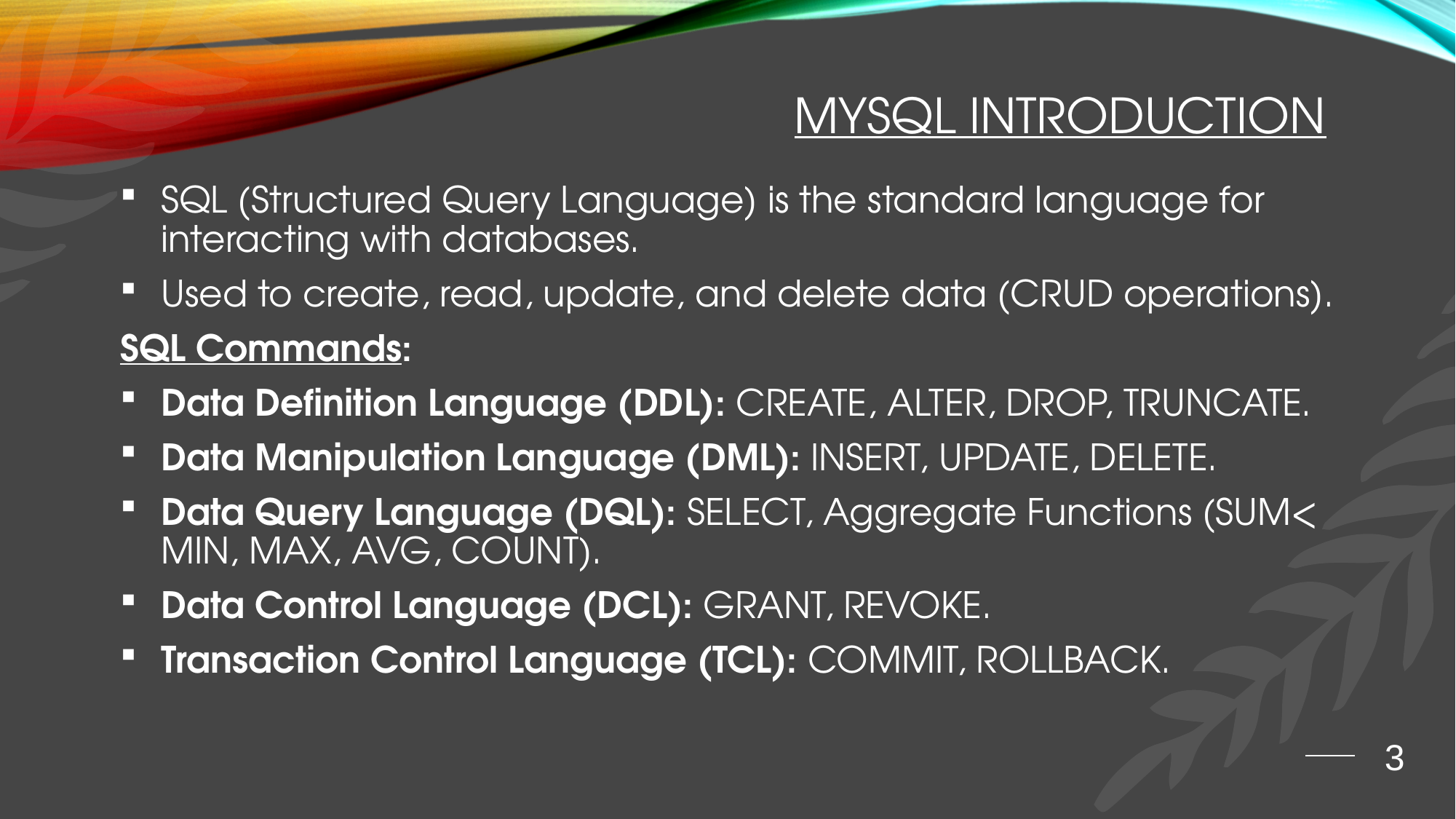

# MYSQL INTRODUCTION
SQL (Structured Query Language) is the standard language for interacting with databases.
Used to create, read, update, and delete data (CRUD operations).
SQL Commands:
Data Definition Language (DDL): CREATE, ALTER, DROP, TRUNCATE.
Data Manipulation Language (DML): INSERT, UPDATE, DELETE.
Data Query Language (DQL): SELECT, Aggregate Functions (SUM< MIN, MAX, AVG, COUNT).
Data Control Language (DCL): GRANT, REVOKE.
Transaction Control Language (TCL): COMMIT, ROLLBACK.

3